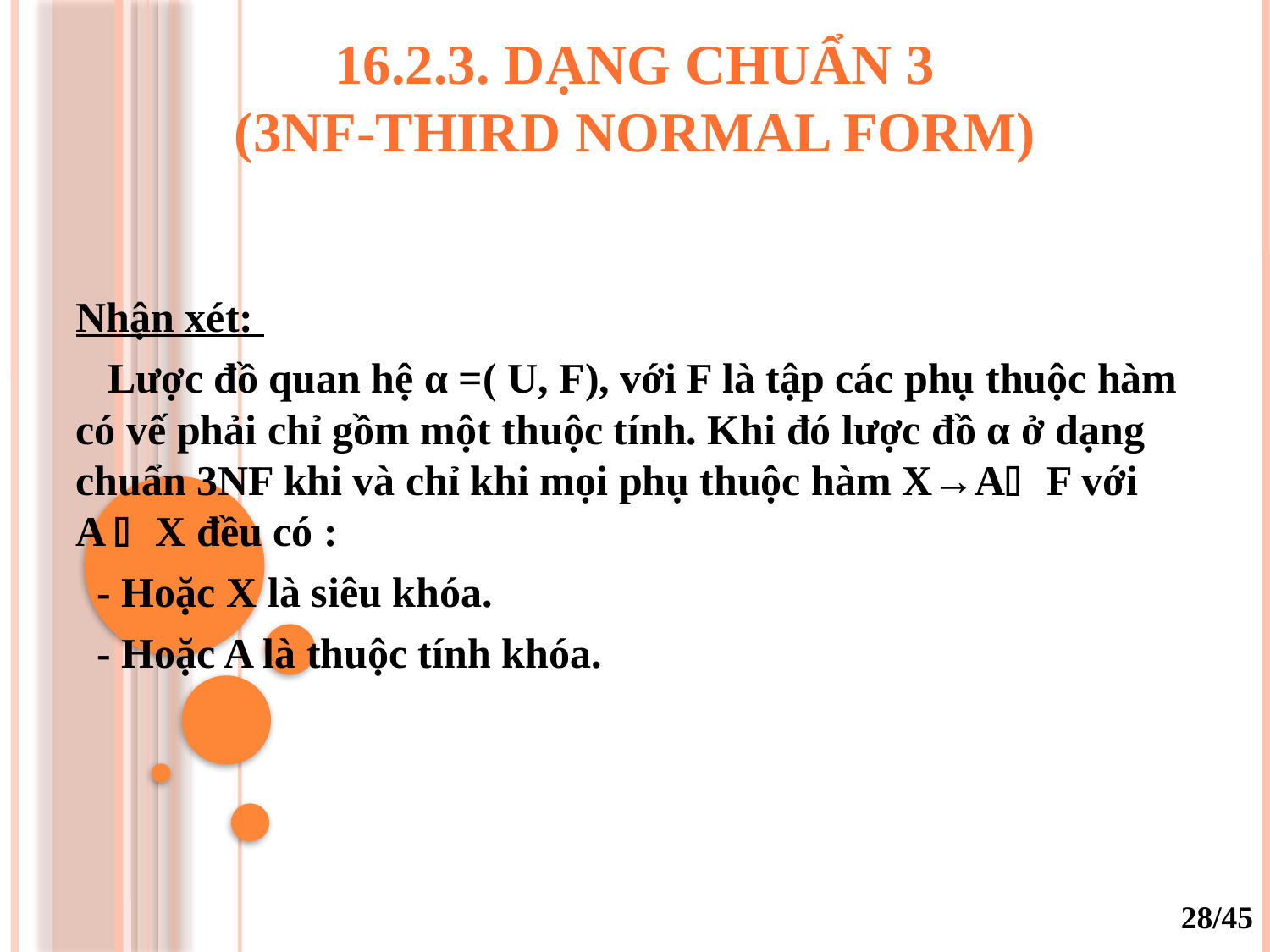

# 16.2.3. dạng chUẩn 3 (3NF-THiRD normal form)

Nhận xét:
   Lược đồ quan hệ α =( U, F), với F là tập các phụ thuộc hàm có vế phải chỉ gồm một thuộc tính. Khi đó lược đồ α ở dạng chuẩn 3NF khi và chỉ khi mọi phụ thuộc hàm X→A∈ F với  A ∉ X đều có :
  - Hoặc X là siêu khóa.
  - Hoặc A là thuộc tính khóa.

28/45